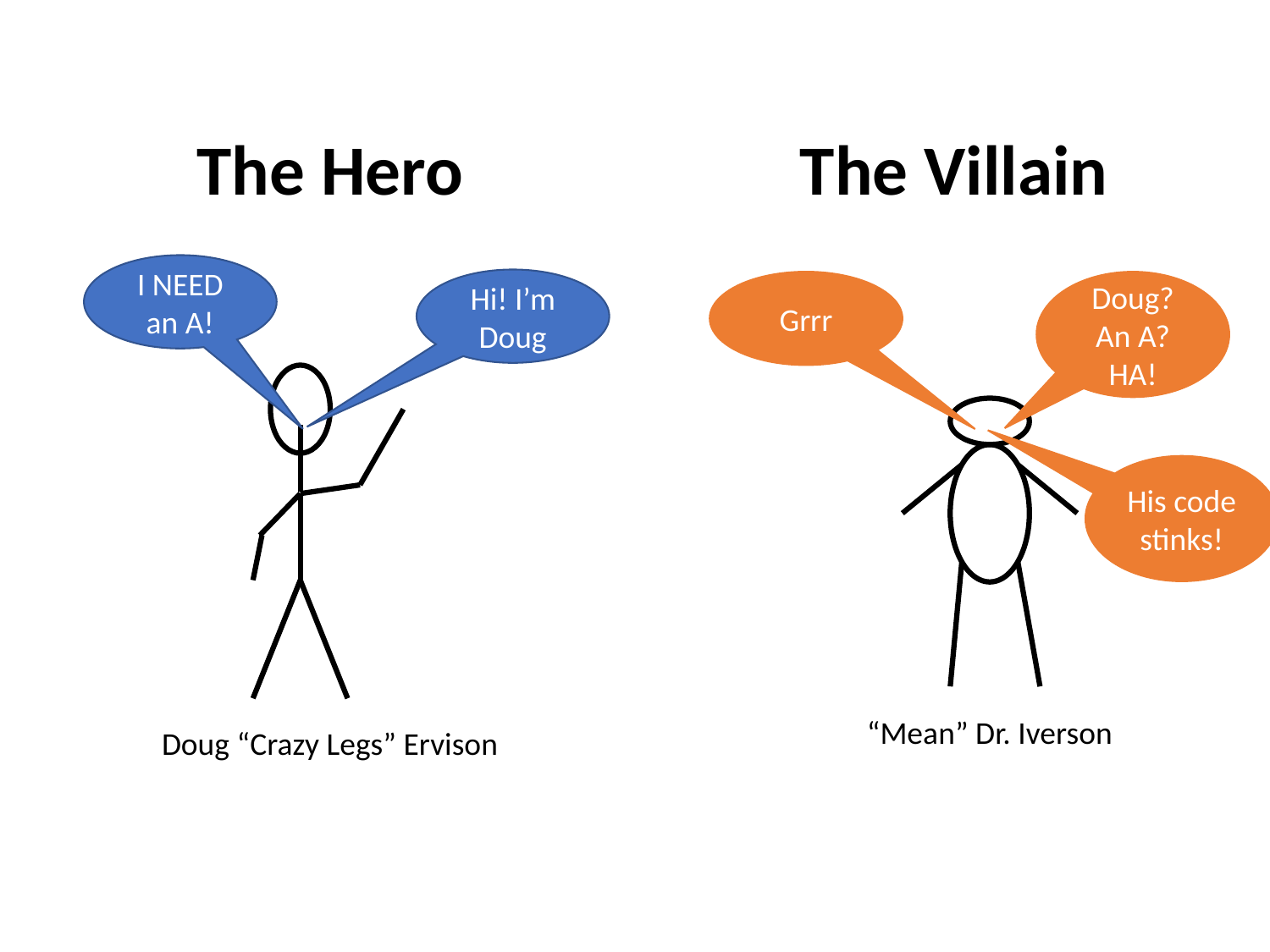

The Hero
The Villain
I NEED an A!
Hi! I’m Doug
Grrr
Doug?
An A?
HA!

His code stinks!
“Mean” Dr. Iverson
Doug “Crazy Legs” Ervison